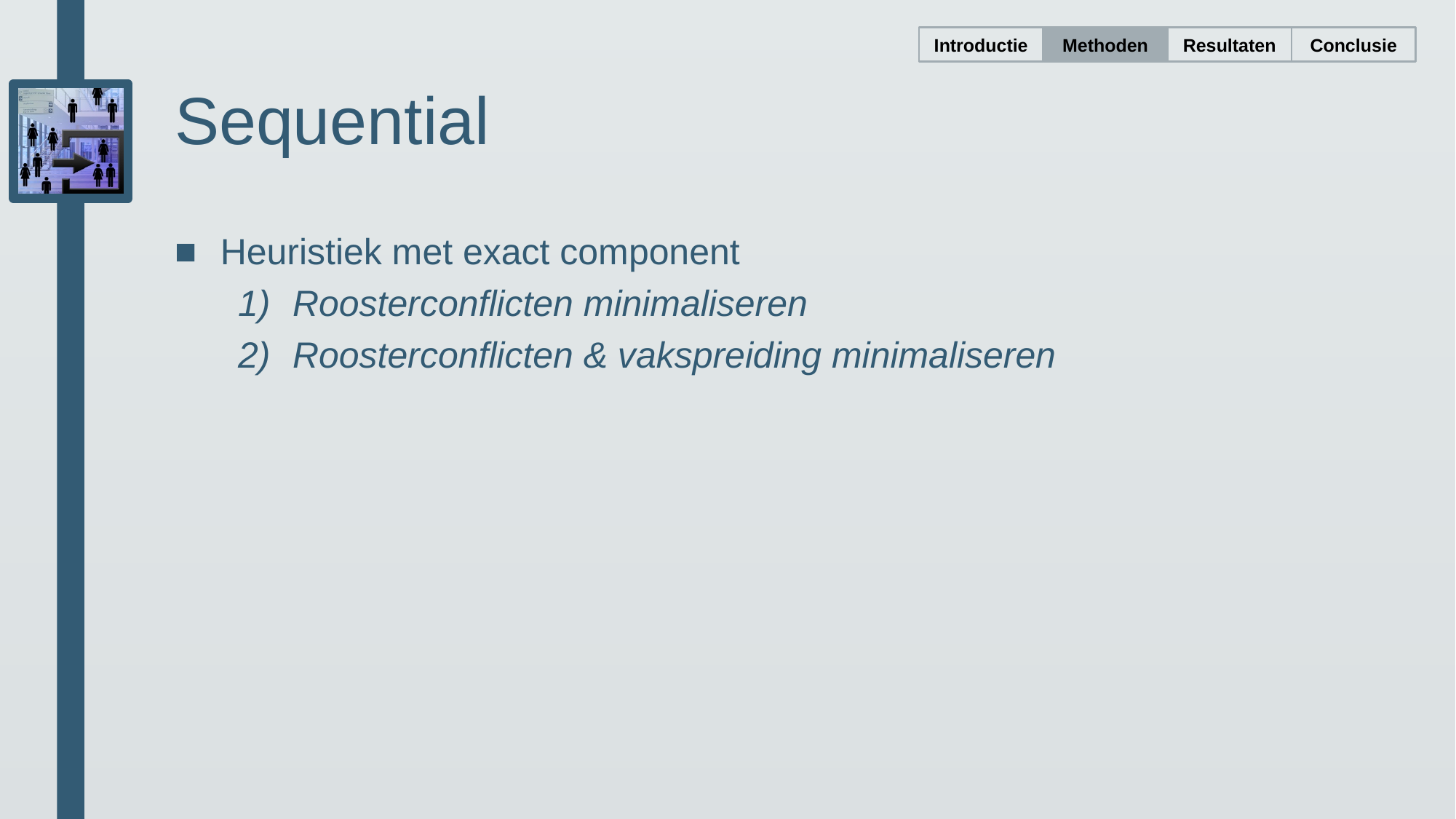

Resultaten
Conclusie
Introductie
Methoden
# Sequential
Heuristiek met exact component
Roosterconflicten minimaliseren
Roosterconflicten & vakspreiding minimaliseren